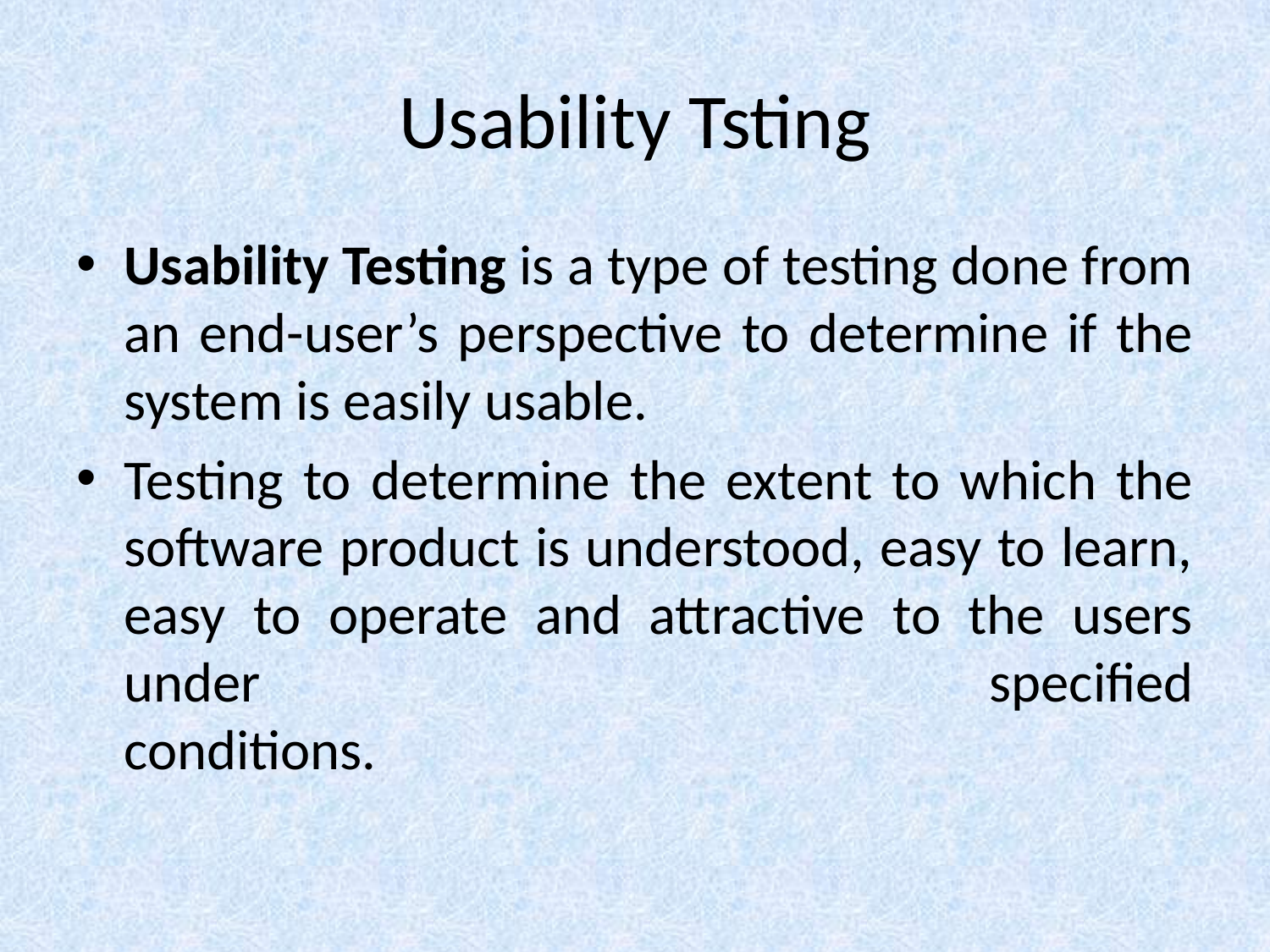

# Usability Tsting
Usability Testing is a type of testing done from an end-user’s perspective to determine if the system is easily usable.
Testing to determine the extent to which the software product is understood, easy to learn, easy to operate and attractive to the users under specified
conditions.